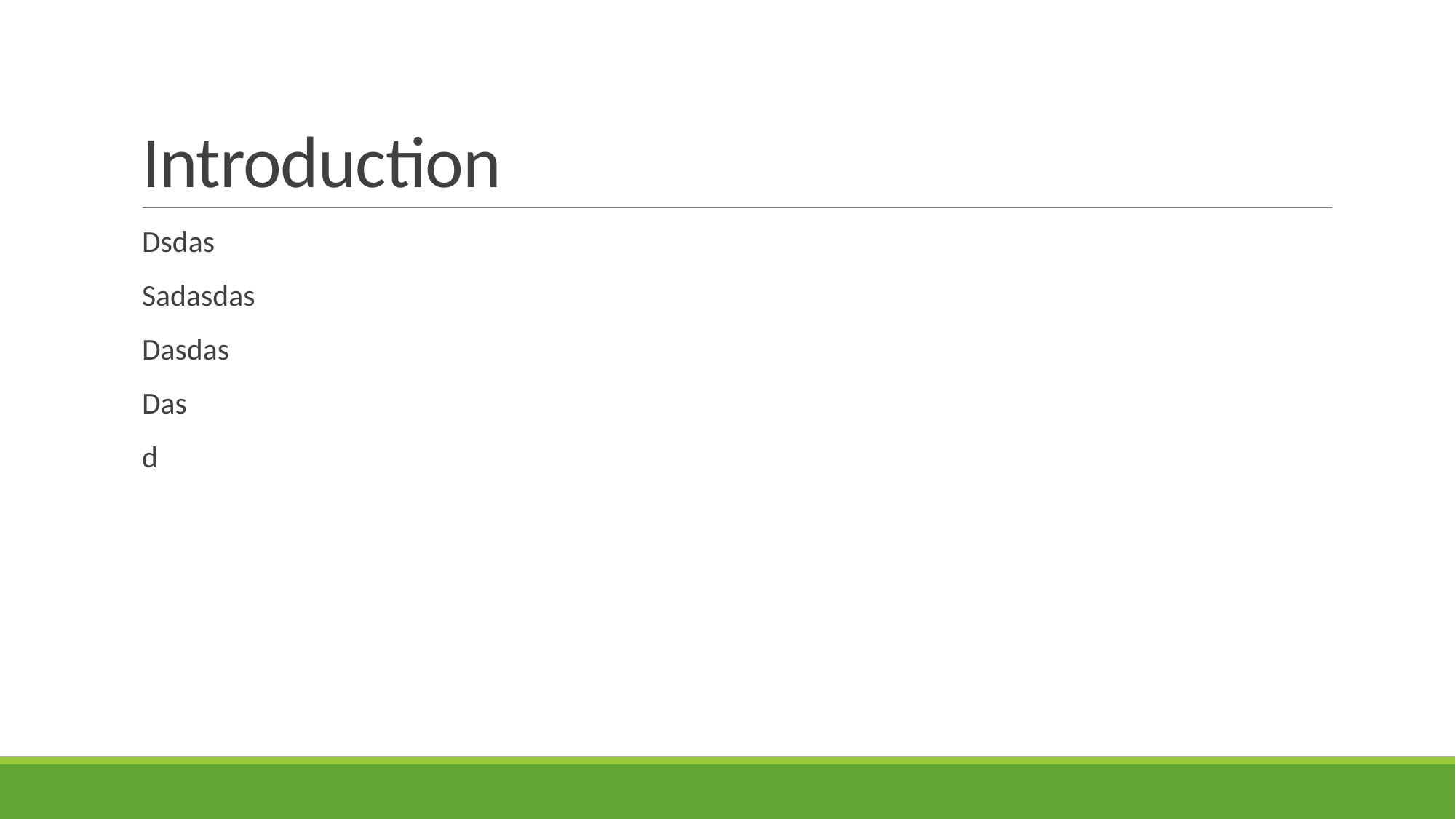

# Introduction
Dsdas
Sadasdas
Dasdas
Das
d